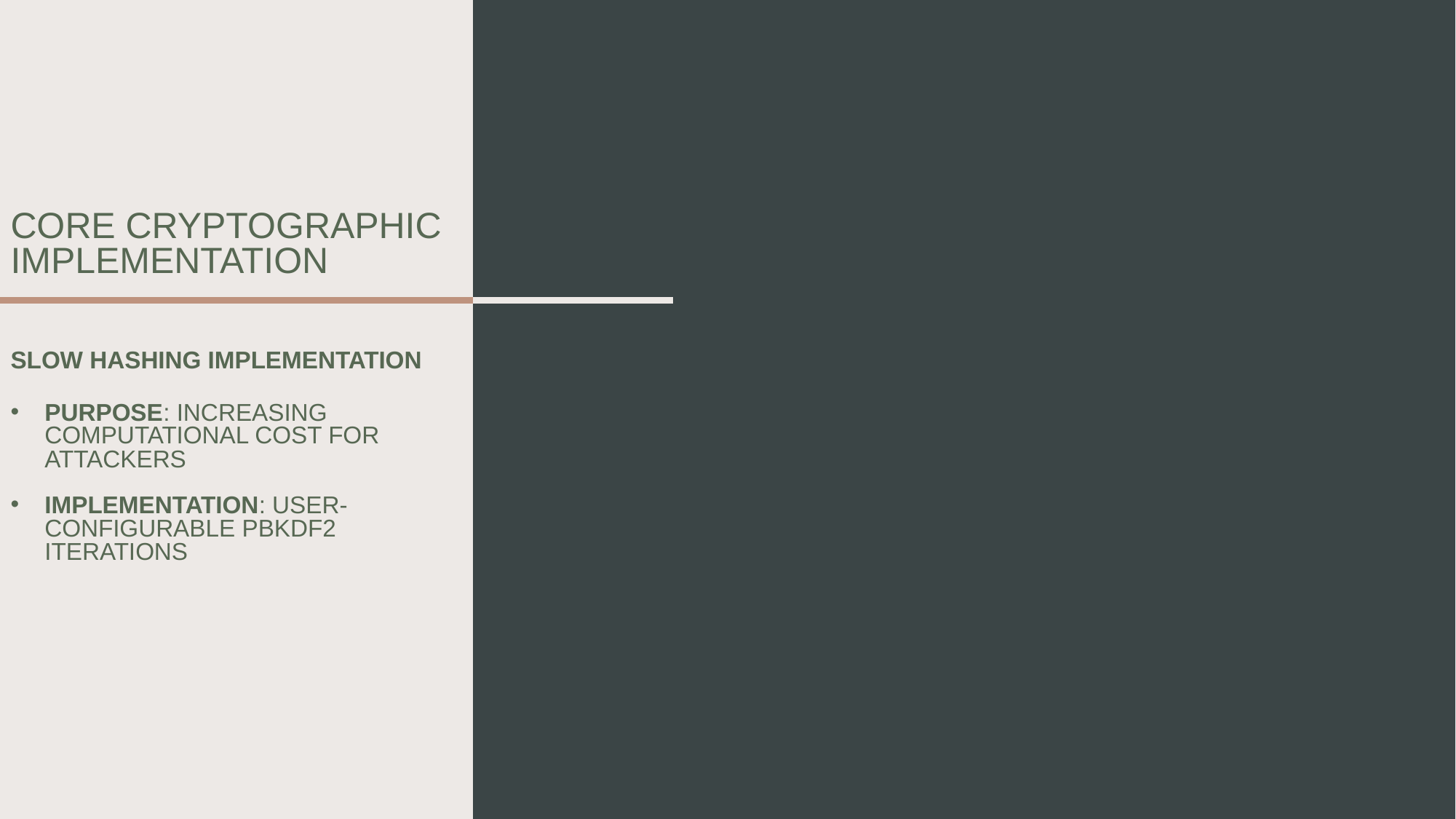

# Core Cryptographic Implementation Slow Hashing Implementation
Purpose: Increasing computational cost for attackers
Implementation: User-configurable PBKDF2 iterations